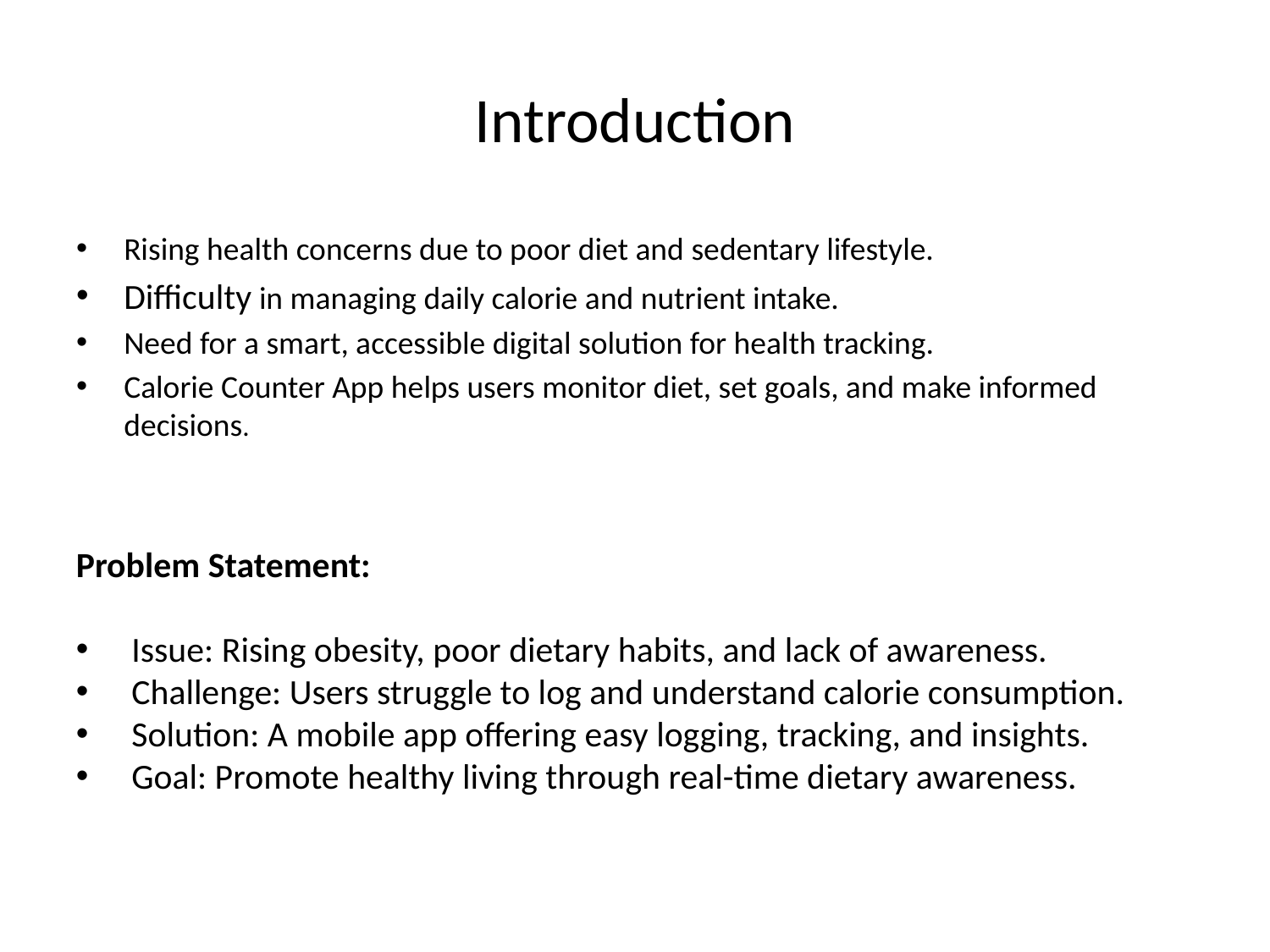

# Introduction
Rising health concerns due to poor diet and sedentary lifestyle.
Difficulty in managing daily calorie and nutrient intake.
Need for a smart, accessible digital solution for health tracking.
Calorie Counter App helps users monitor diet, set goals, and make informed decisions.
Problem Statement:

 Issue: Rising obesity, poor dietary habits, and lack of awareness.
 Challenge: Users struggle to log and understand calorie consumption.
 Solution: A mobile app offering easy logging, tracking, and insights.
 Goal: Promote healthy living through real-time dietary awareness.